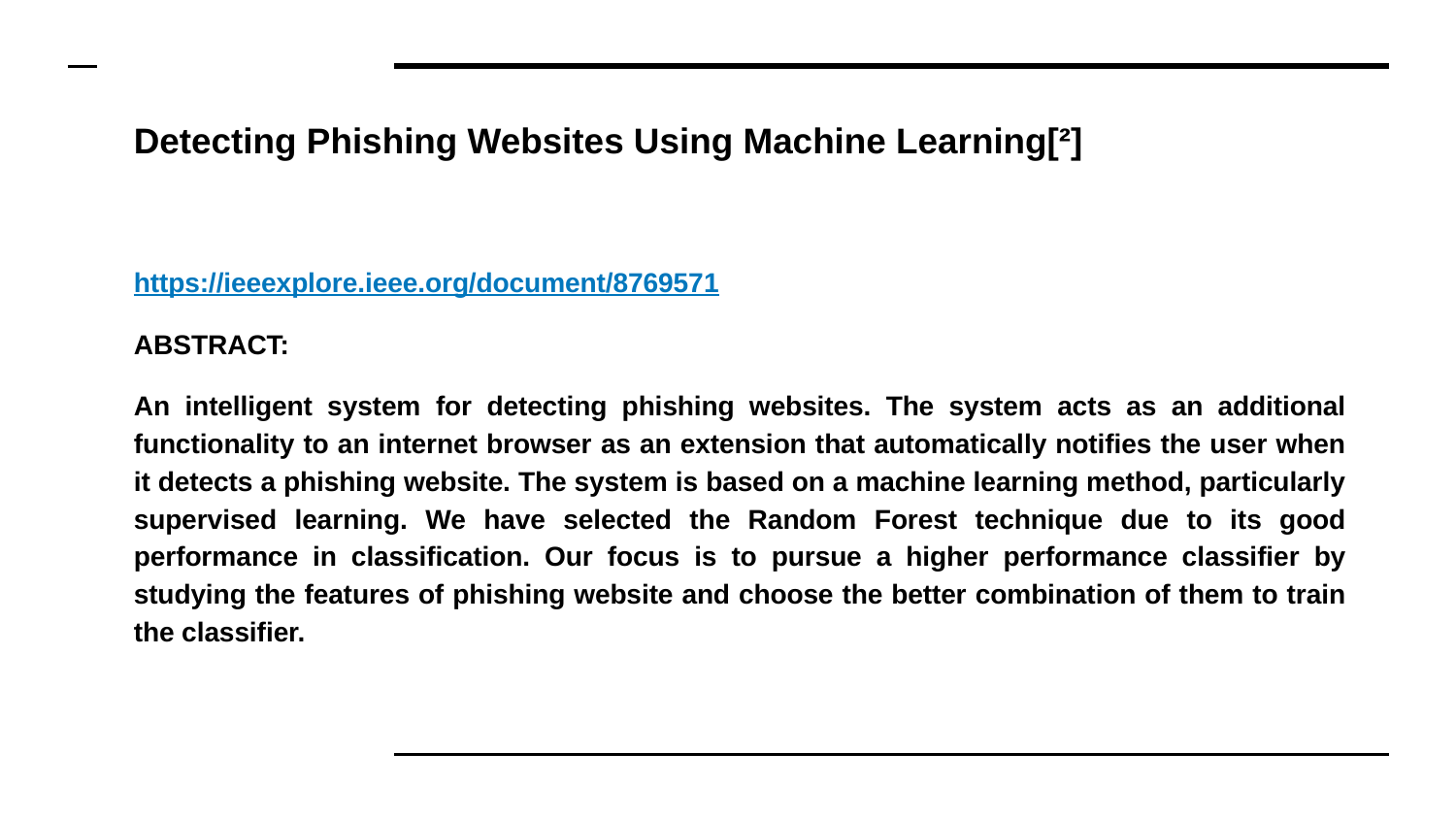

# Detecting Phishing Websites Using Machine Learning[²]

https://ieeexplore.ieee.org/document/8769571
ABSTRACT:
An intelligent system for detecting phishing websites. The system acts as an additional functionality to an internet browser as an extension that automatically notifies the user when it detects a phishing website. The system is based on a machine learning method, particularly supervised learning. We have selected the Random Forest technique due to its good performance in classification. Our focus is to pursue a higher performance classifier by studying the features of phishing website and choose the better combination of them to train the classifier.